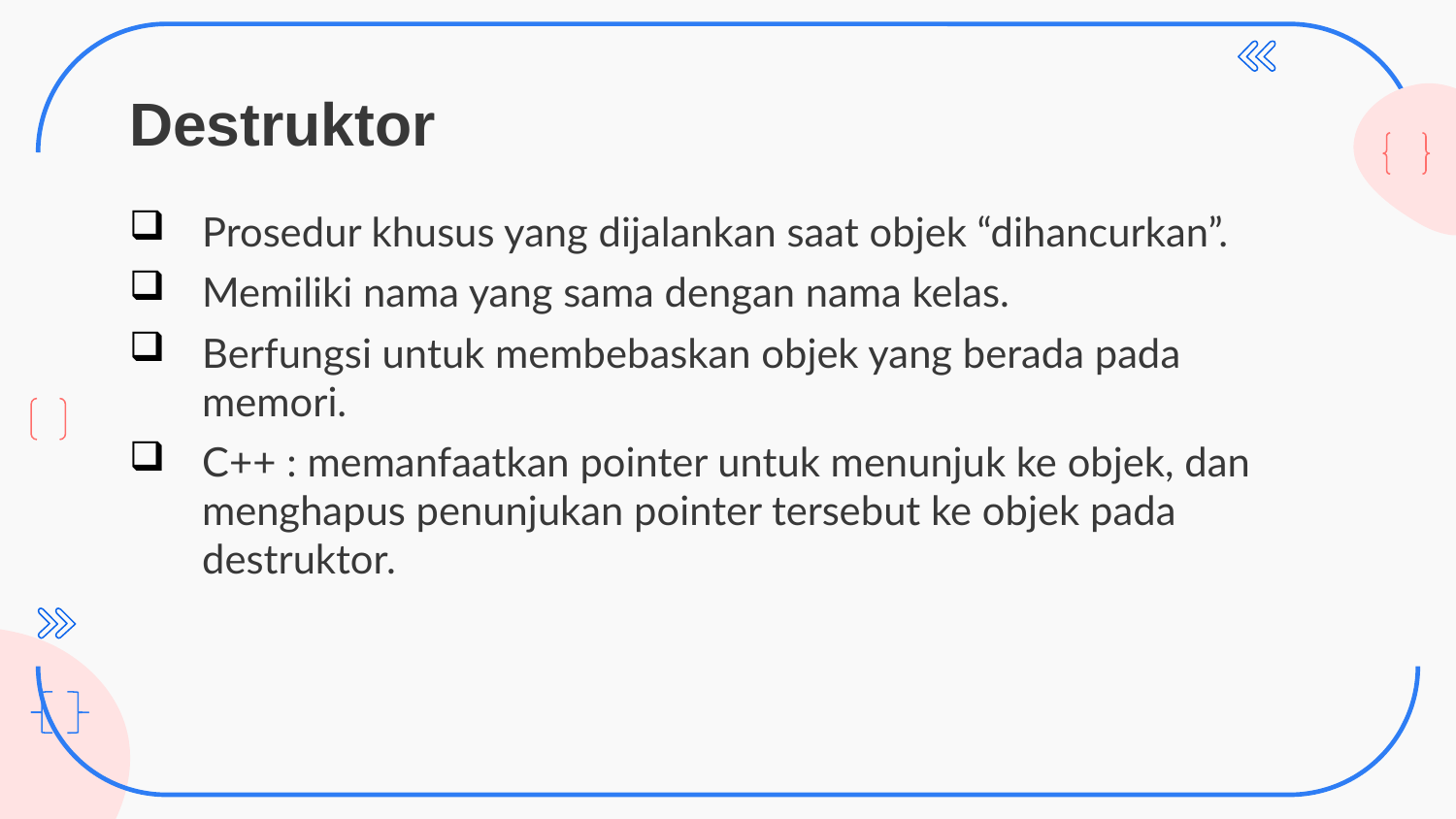

# Destruktor
Prosedur khusus yang dijalankan saat objek “dihancurkan”.
Memiliki nama yang sama dengan nama kelas.
Berfungsi untuk membebaskan objek yang berada pada memori.
C++ : memanfaatkan pointer untuk menunjuk ke objek, dan menghapus penunjukan pointer tersebut ke objek pada destruktor.